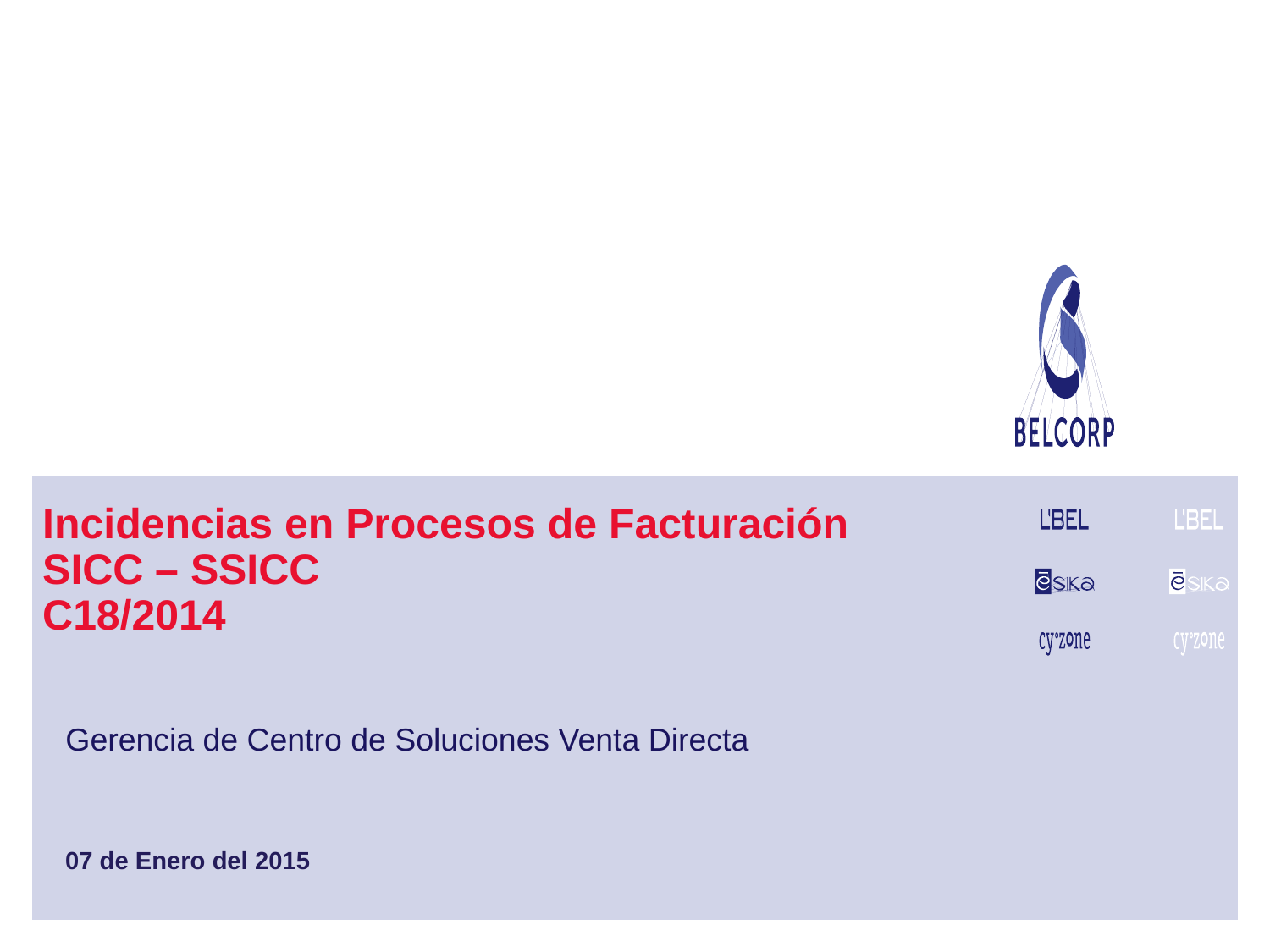

# Incidencias en Procesos de Facturación SICC – SSICC C18/2014

Gerencia de Centro de Soluciones Venta Directa
07 de Enero del 2015